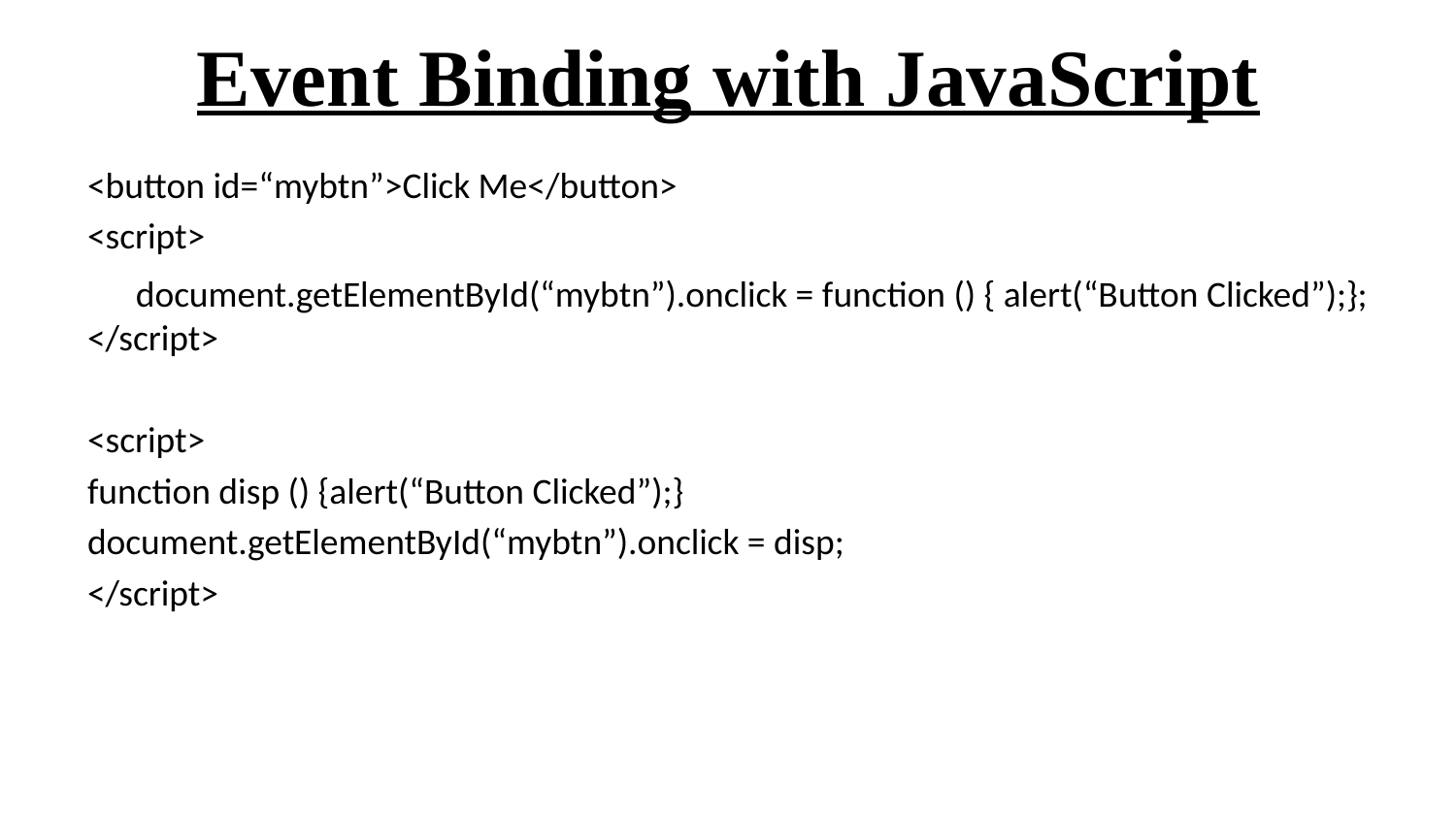

# Event Binding with JavaScript
<button id=“mybtn”>Click Me</button>
<script>

</script>

<script>
function disp () {alert(“Button Clicked”);}
document.getElementById(“mybtn”).onclick = disp;
</script>

document.getElementById(“mybtn”).onclick = function () { alert(“Button Clicked”);};